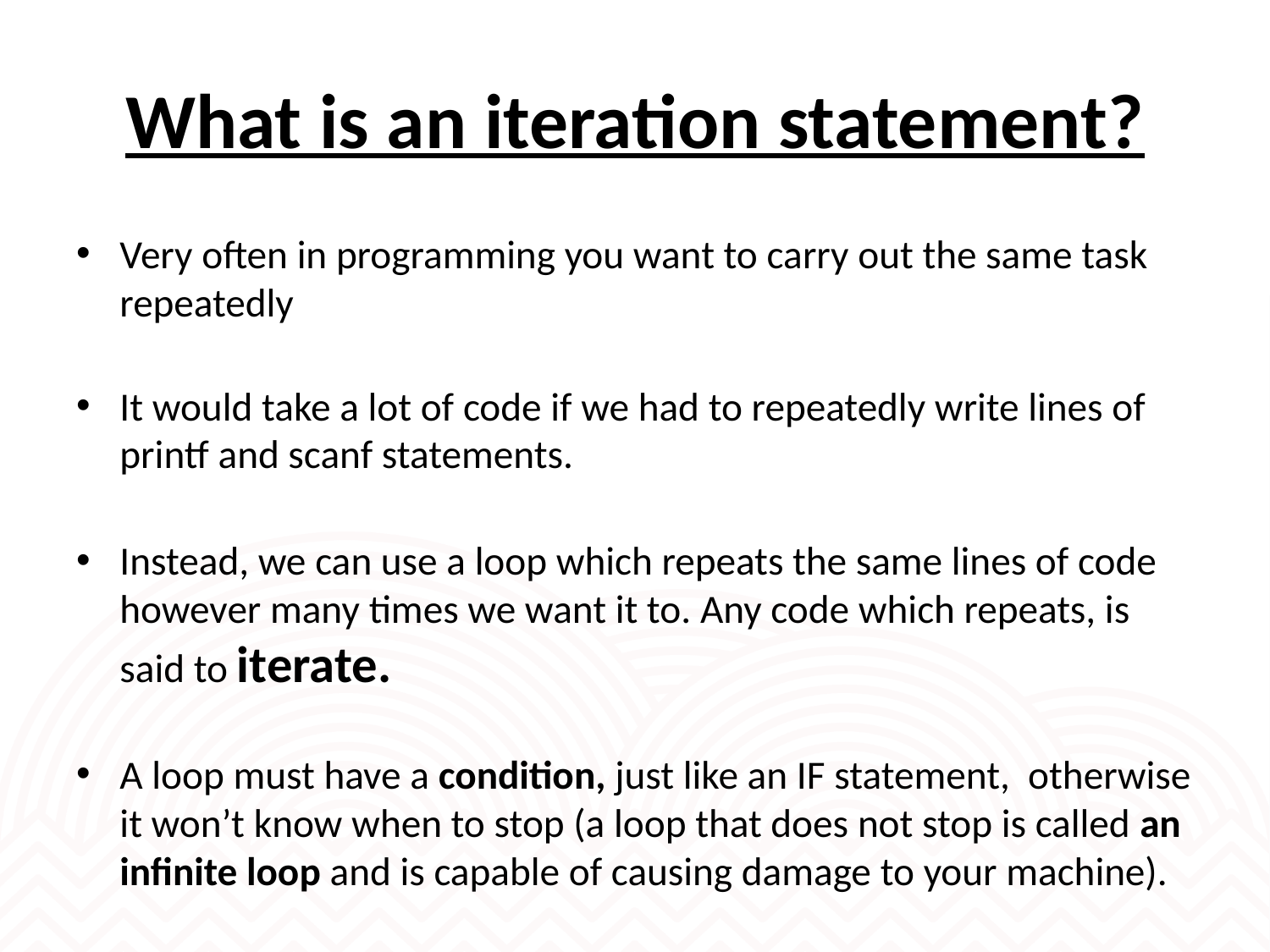

# What is an iteration statement?
Very often in programming you want to carry out the same task repeatedly
It would take a lot of code if we had to repeatedly write lines of printf and scanf statements.
Instead, we can use a loop which repeats the same lines of code however many times we want it to. Any code which repeats, is said to iterate.
A loop must have a condition, just like an IF statement,  otherwise it won’t know when to stop (a loop that does not stop is called an infinite loop and is capable of causing damage to your machine).